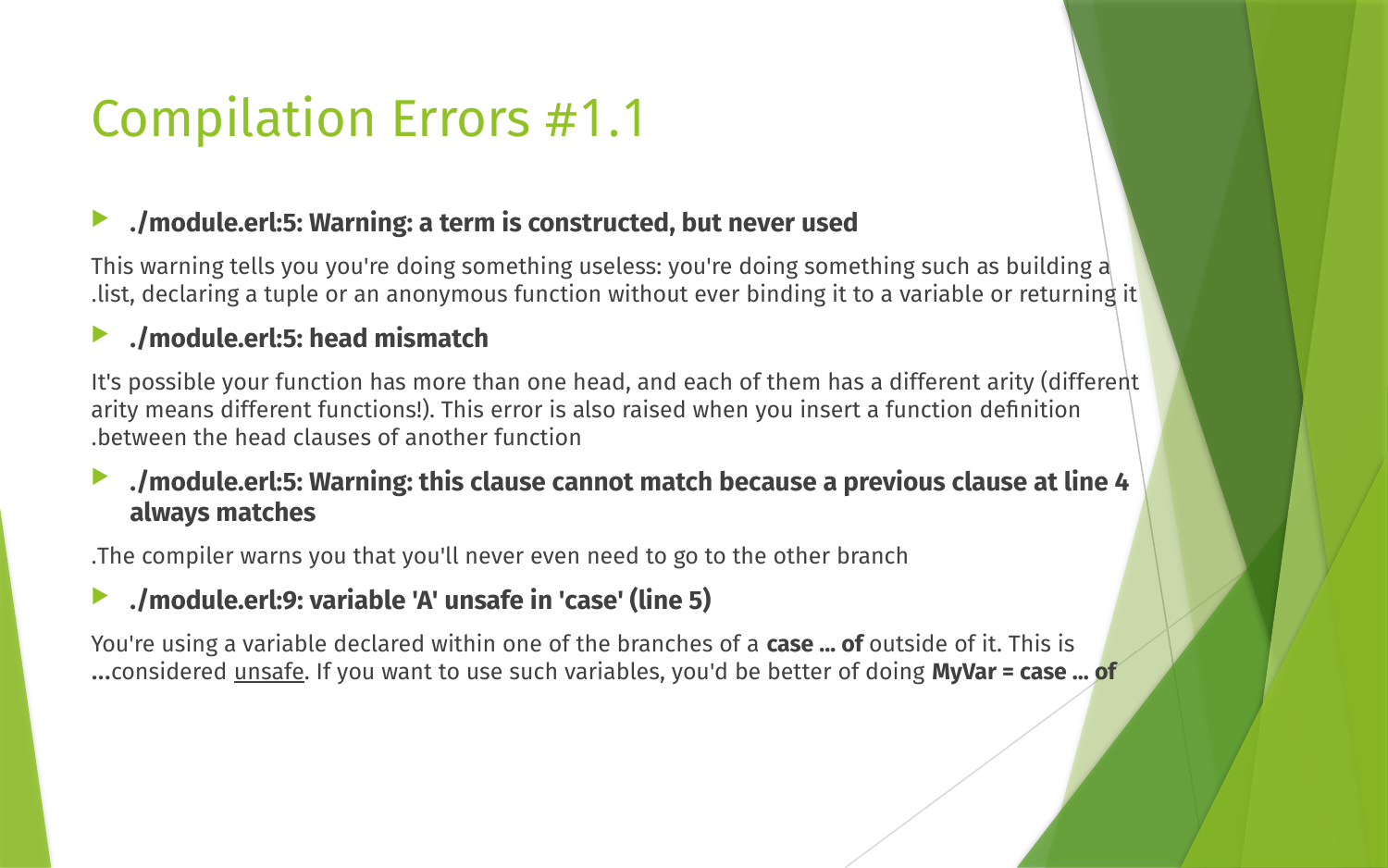

# #1.1 Compilation Errors
./module.erl:5: Warning: a term is constructed, but never used
This warning tells you you're doing something useless: you're doing something such as building a list, declaring a tuple or an anonymous function without ever binding it to a variable or returning it.
./module.erl:5: head mismatch
It's possible your function has more than one head, and each of them has a different arity (different arity means different functions!). This error is also raised when you insert a function definition between the head clauses of another function.
./module.erl:5: Warning: this clause cannot match because a previous clause at line 4 always matches
The compiler warns you that you'll never even need to go to the other branch.
./module.erl:9: variable 'A' unsafe in 'case' (line 5)
You're using a variable declared within one of the branches of a case ... of outside of it. This is considered unsafe. If you want to use such variables, you'd be better of doing MyVar = case ... of...